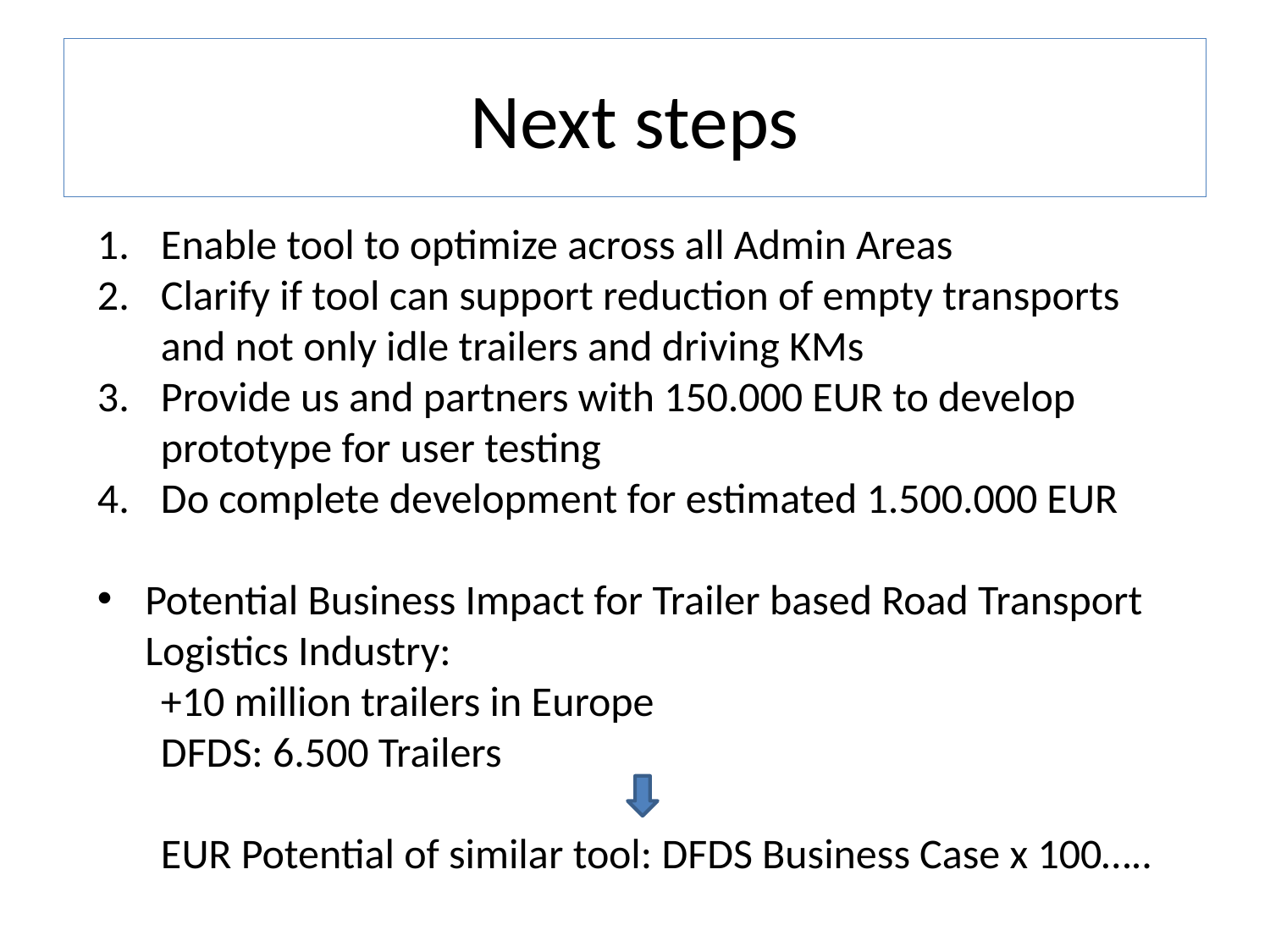

# Next steps
Enable tool to optimize across all Admin Areas
Clarify if tool can support reduction of empty transports and not only idle trailers and driving KMs
Provide us and partners with 150.000 EUR to develop prototype for user testing
Do complete development for estimated 1.500.000 EUR

Potential Business Impact for Trailer based Road Transport Logistics Industry:
+10 million trailers in Europe
DFDS: 6.500 Trailers

EUR Potential of similar tool: DFDS Business Case x 100…..